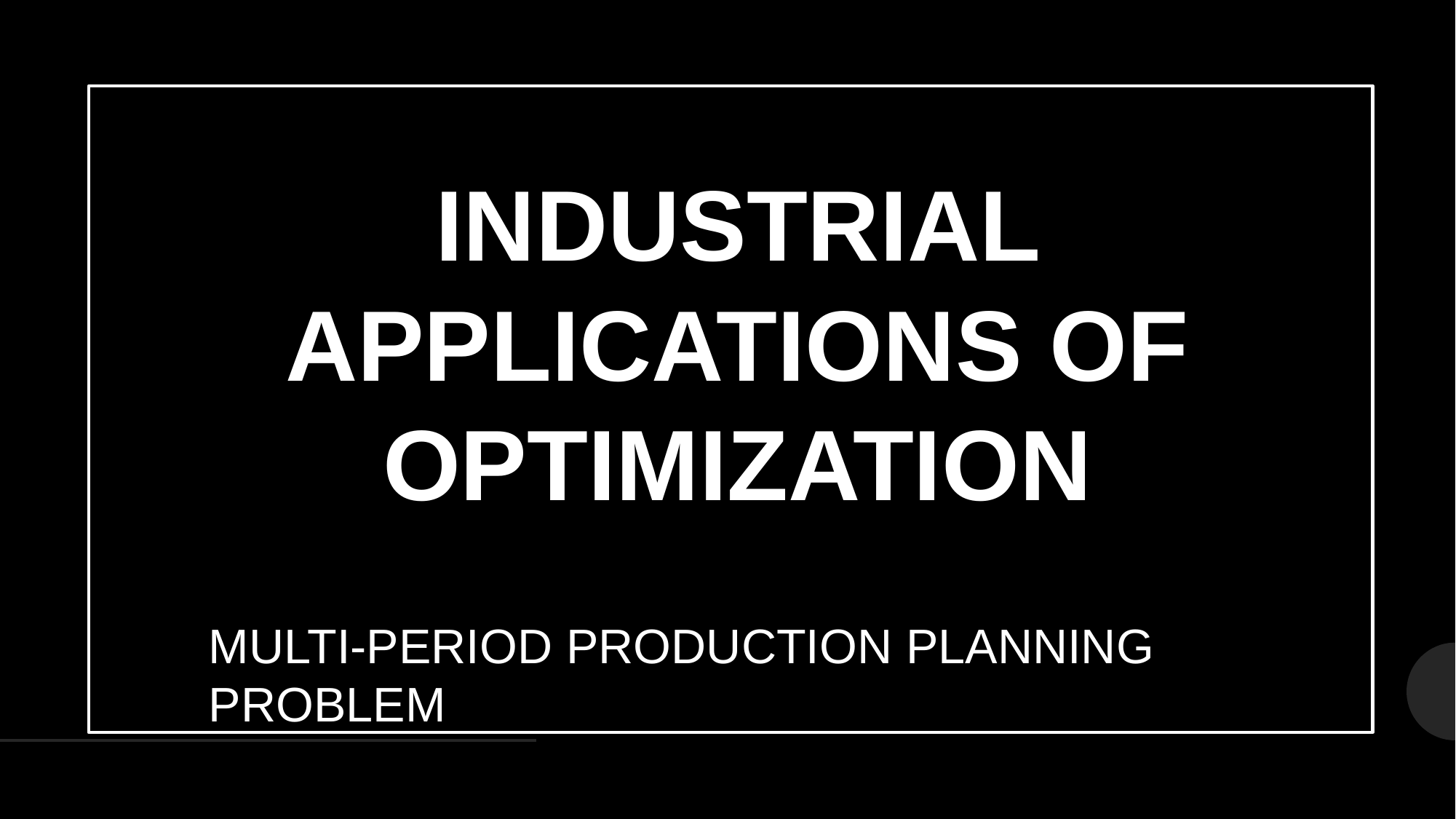

INDUSTRIAL APPLICATIONS OF OPTIMIZATION
MULTI-PERIOD PRODUCTION PLANNING PROBLEM